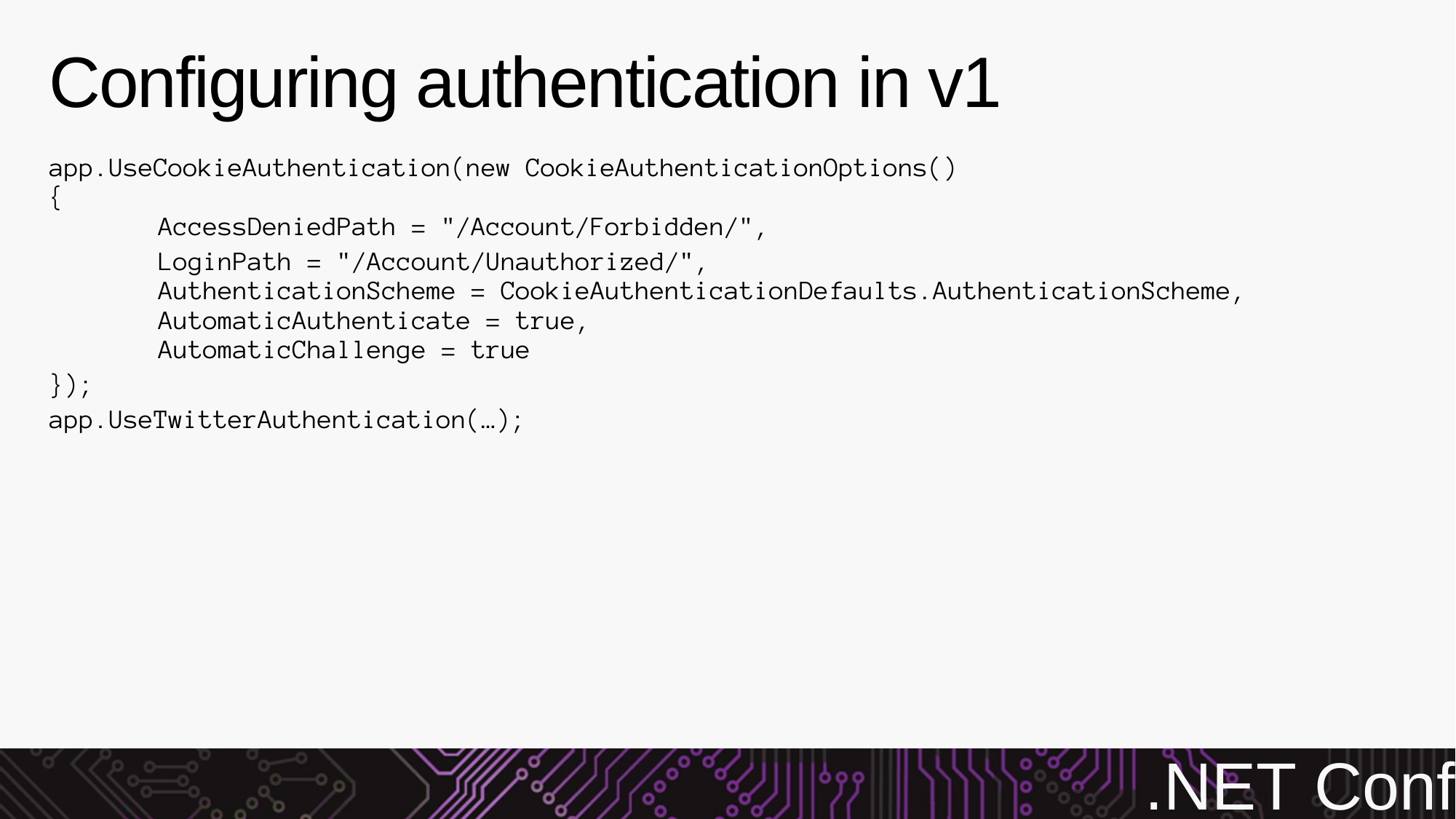

# Configuring authentication in v1
app.UseCookieAuthentication(new CookieAuthenticationOptions()
{
	AccessDeniedPath = "/Account/Forbidden/",
	LoginPath = "/Account/Unauthorized/",
	AuthenticationScheme = CookieAuthenticationDefaults.AuthenticationScheme,
	AutomaticAuthenticate = true,
	AutomaticChallenge = true
});
app.UseTwitterAuthentication(…);